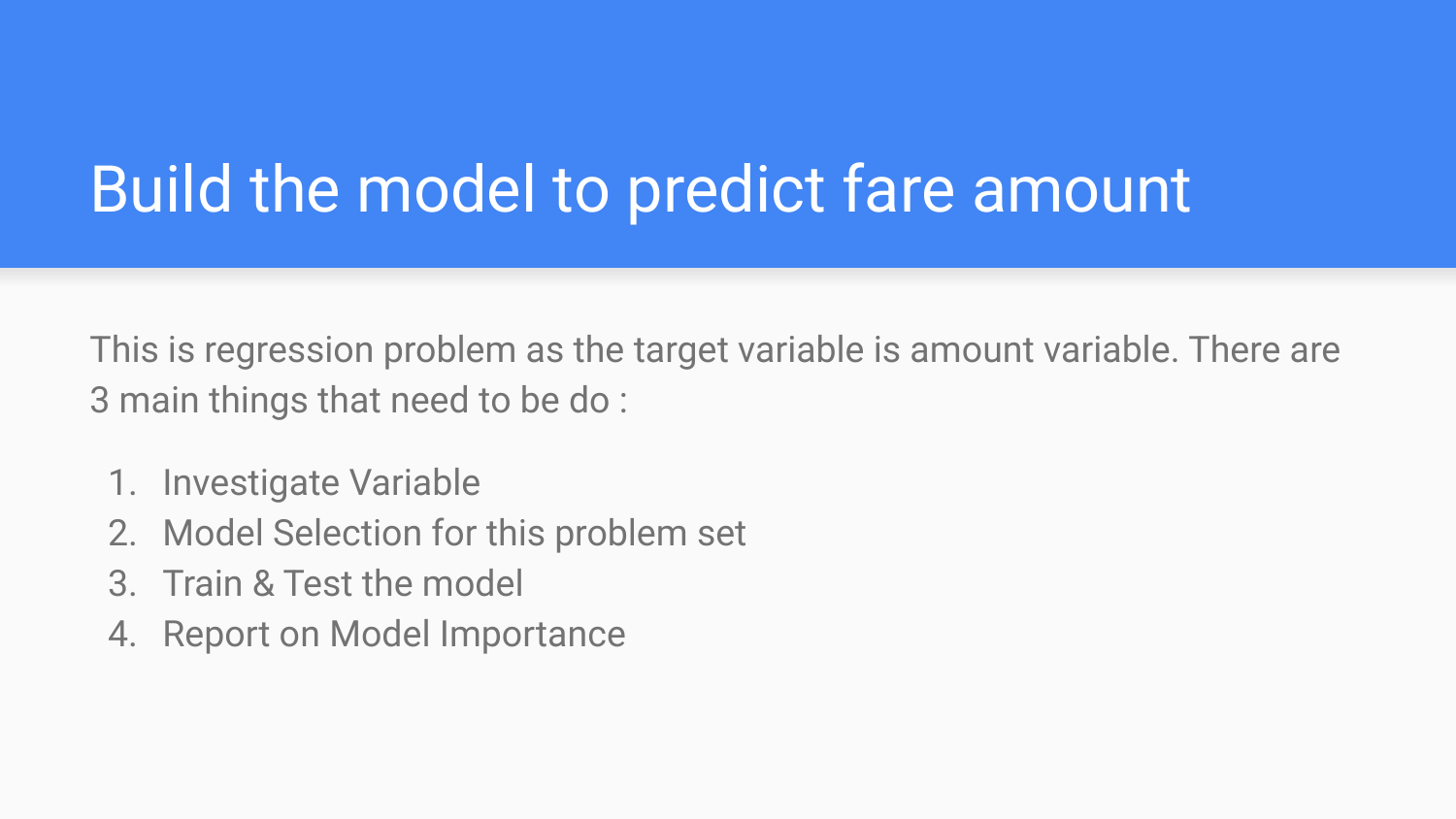

# Build the model to predict fare amount
This is regression problem as the target variable is amount variable. There are 3 main things that need to be do :
Investigate Variable
Model Selection for this problem set
Train & Test the model
Report on Model Importance